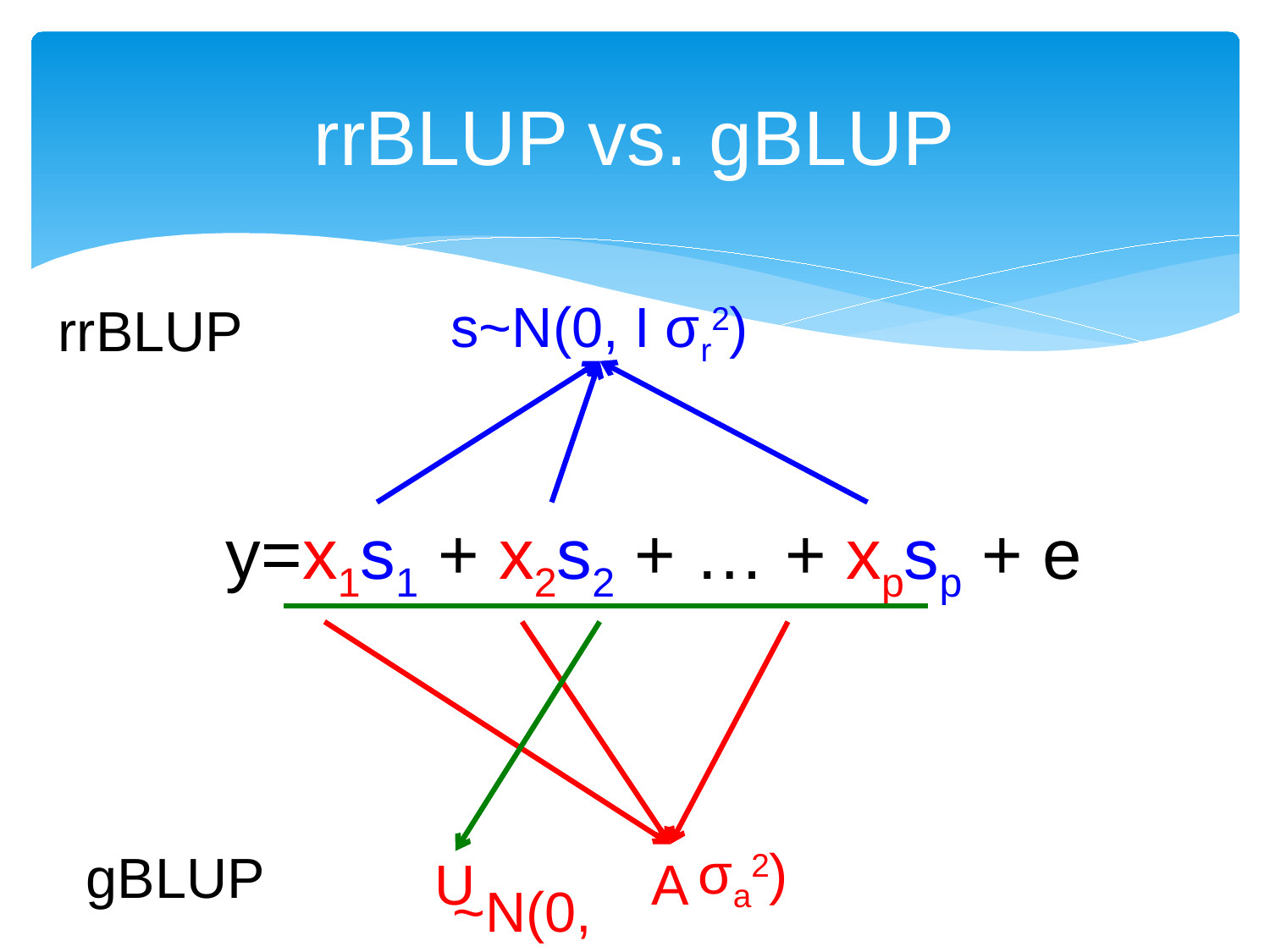

# rrBLUP vs. gBLUP
rrBLUP
s~N(0, I σr2)
y=x1s1 + x2s2 + … + xpsp + e
gBLUP
    ~N(0,
σa2)
U
A